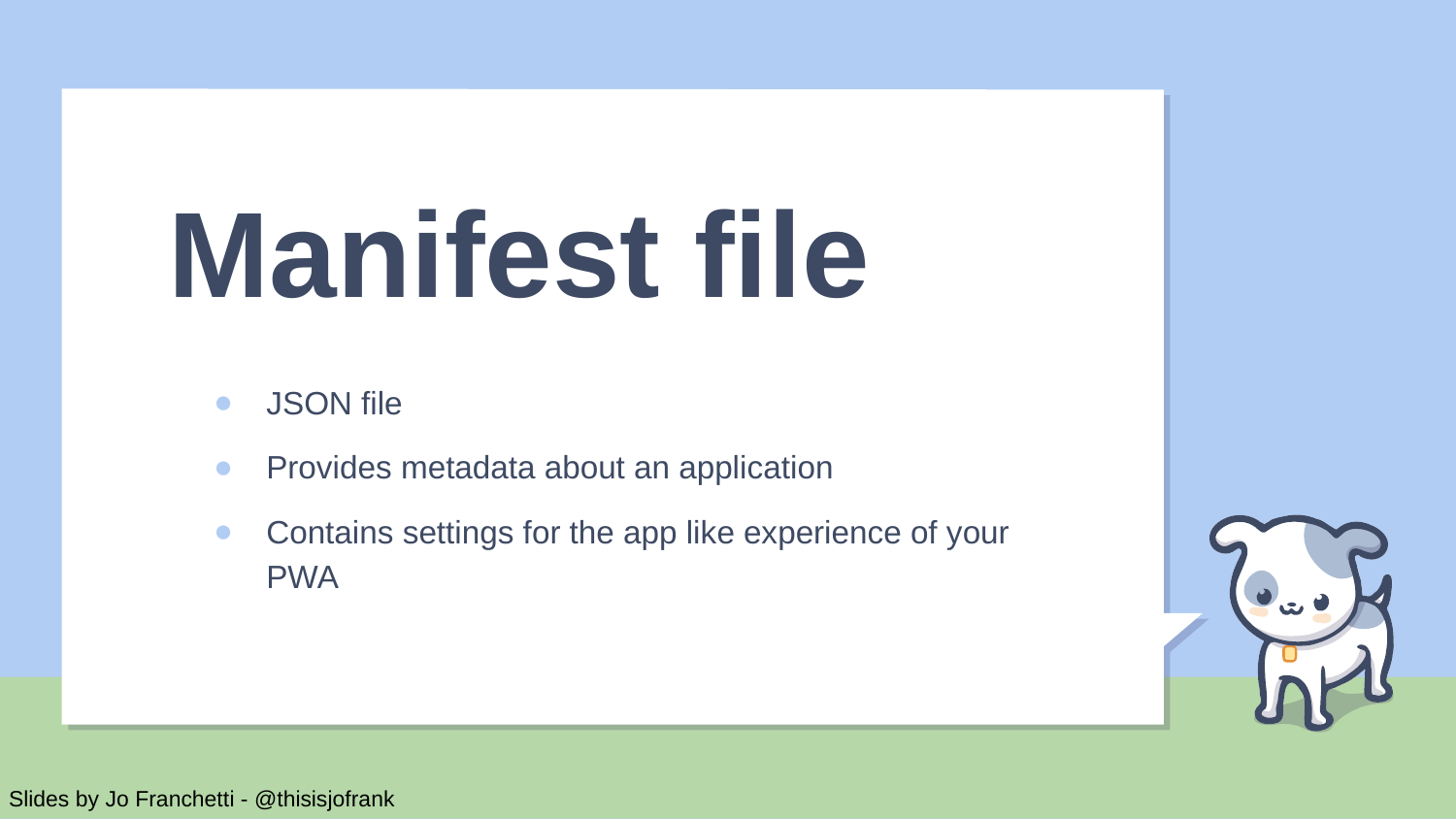

# Manifest file
JSON file
Provides metadata about an application
Contains settings for the app like experience of your PWA